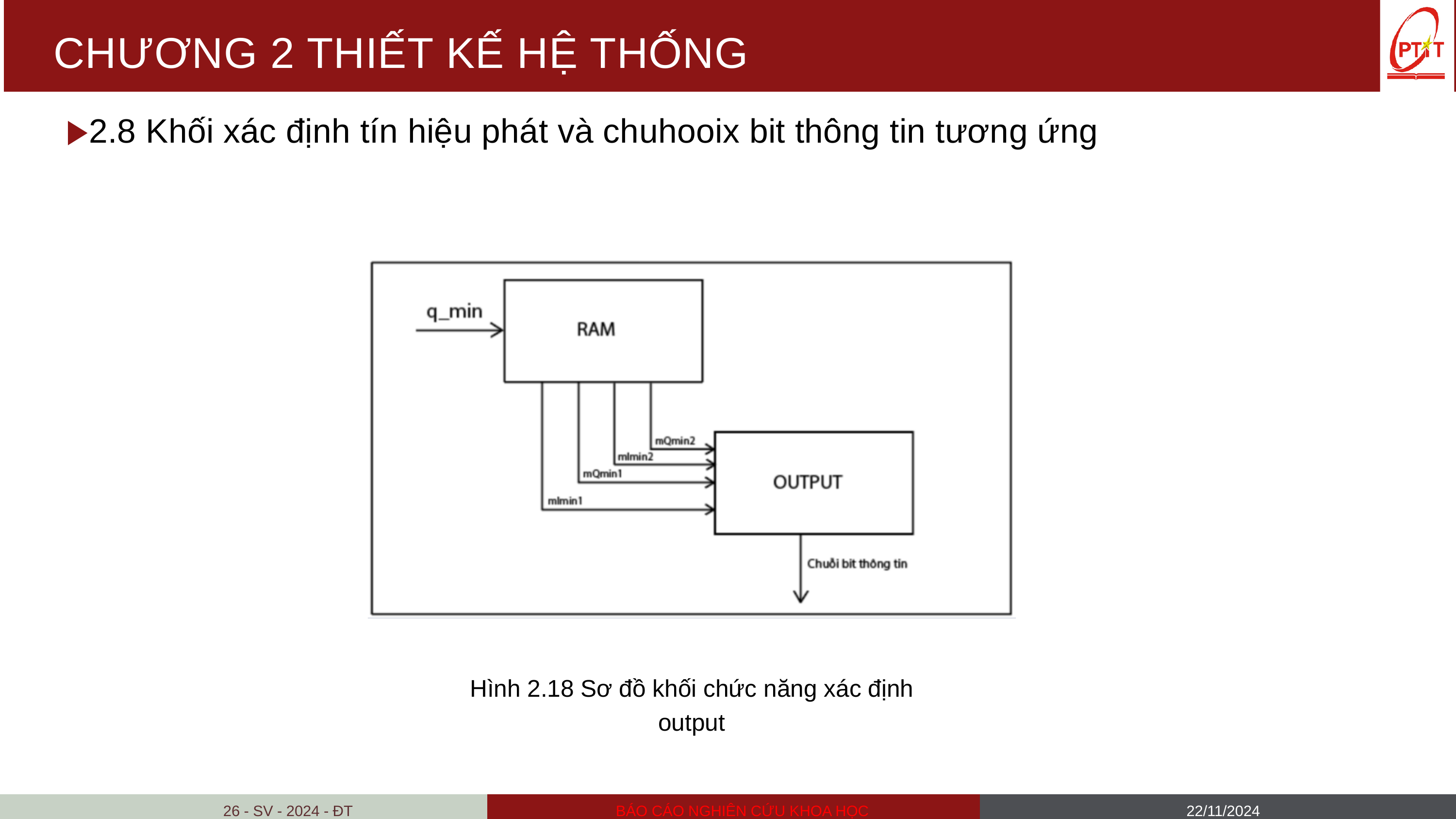

CHƯƠNG 2 THIẾT KẾ HỆ THỐNG
▶2.8 Khối xác định tín hiệu phát và chuhooix bit thông tin tương ứng

Hình 2.18 Sơ đồ khối chức năng xác định output

26 - SV - 2024 - ĐT
BÁO CÁO NGHIÊN CỨU KHOA HỌC
22/11/2024